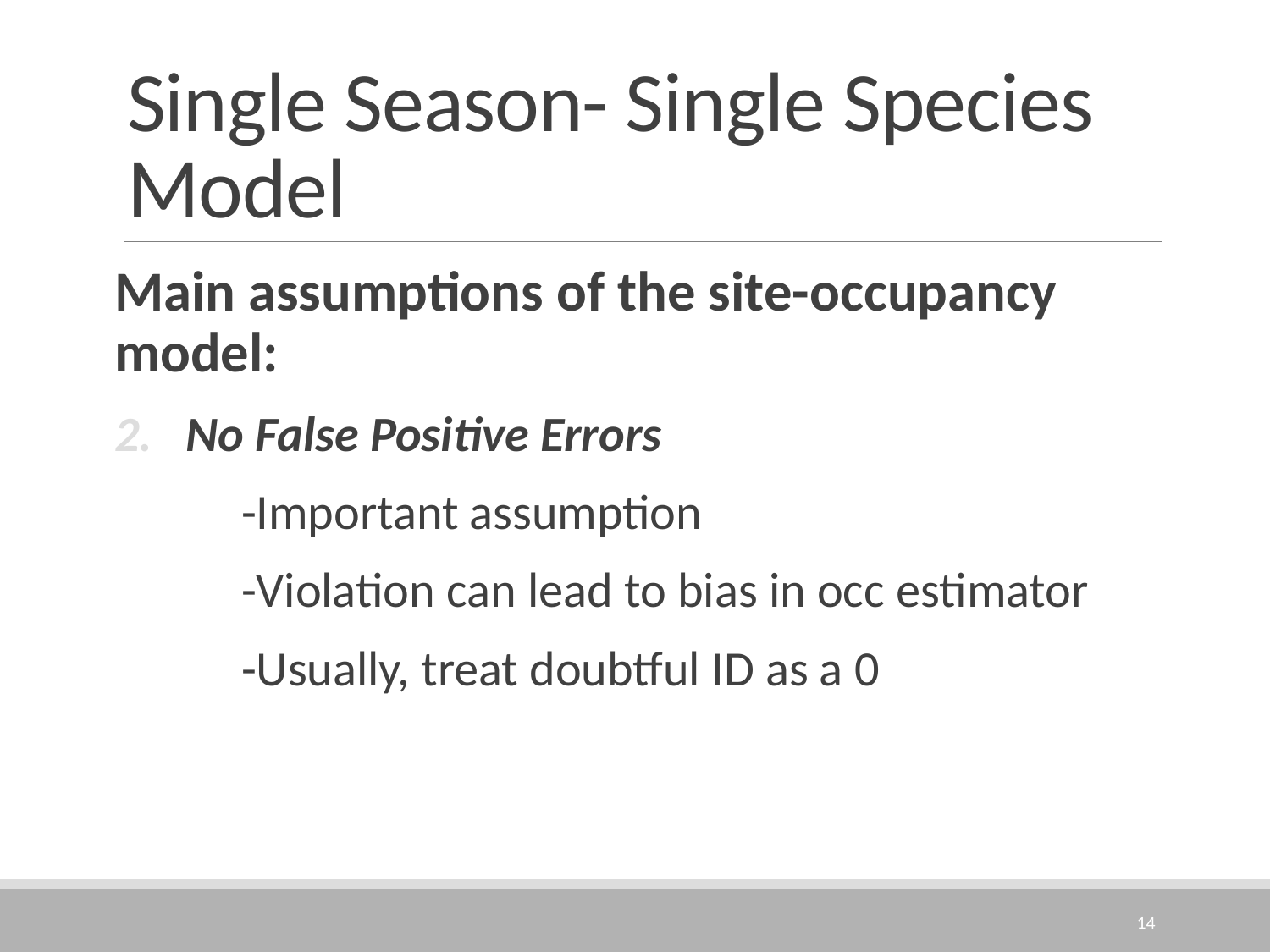

# Single Season- Single Species Model
Main assumptions of the site-occupancy model:
No False Positive Errors
	-Important assumption
	-Violation can lead to bias in occ estimator
	-Usually, treat doubtful ID as a 0

14